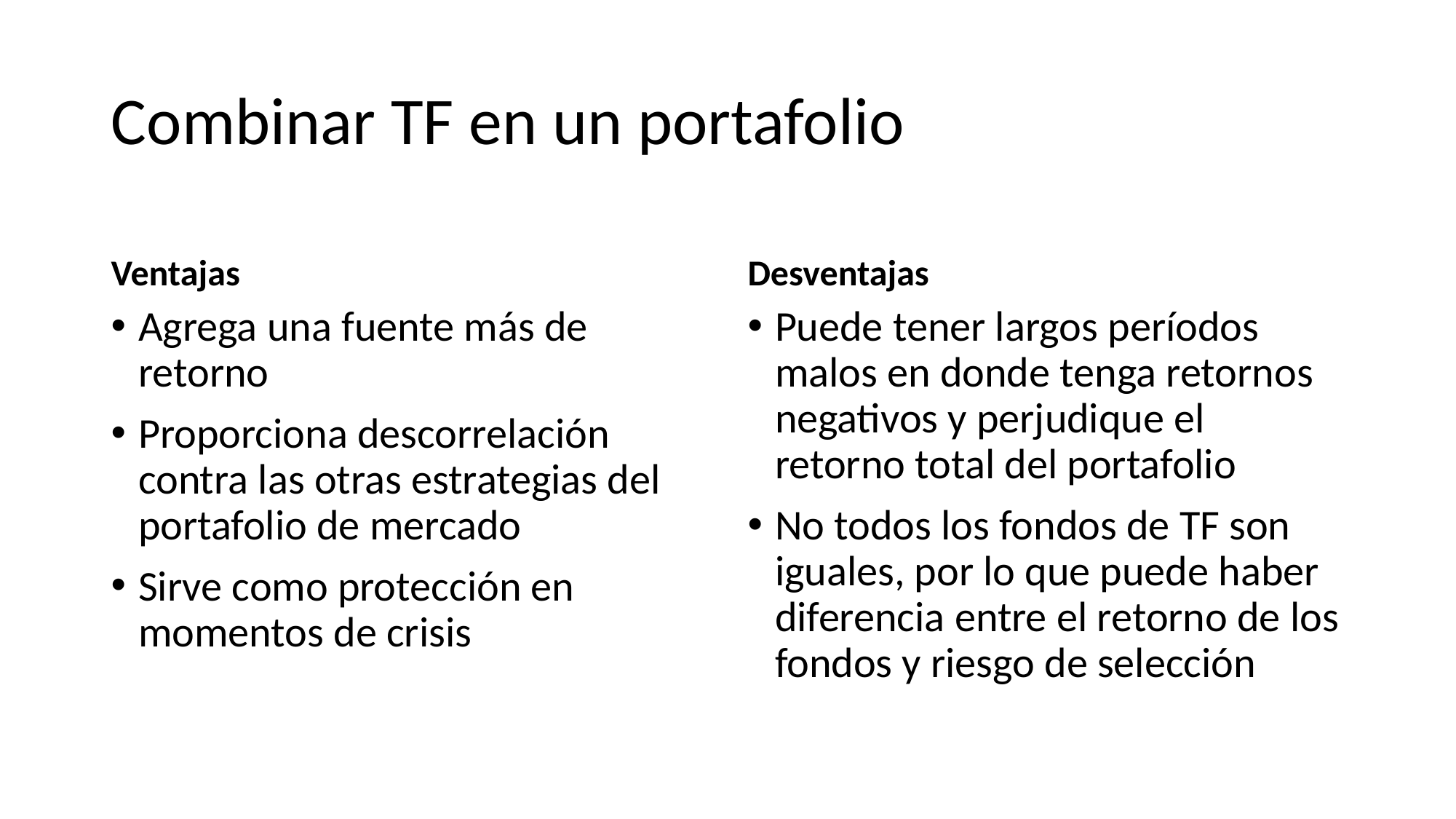

# Combinar TF en un portafolio
Ventajas
Desventajas
Agrega una fuente más de retorno
Proporciona descorrelación contra las otras estrategias del portafolio de mercado
Sirve como protección en momentos de crisis

Puede tener largos períodos malos en donde tenga retornos negativos y perjudique el retorno total del portafolio
No todos los fondos de TF son iguales, por lo que puede haber diferencia entre el retorno de los fondos y riesgo de selección